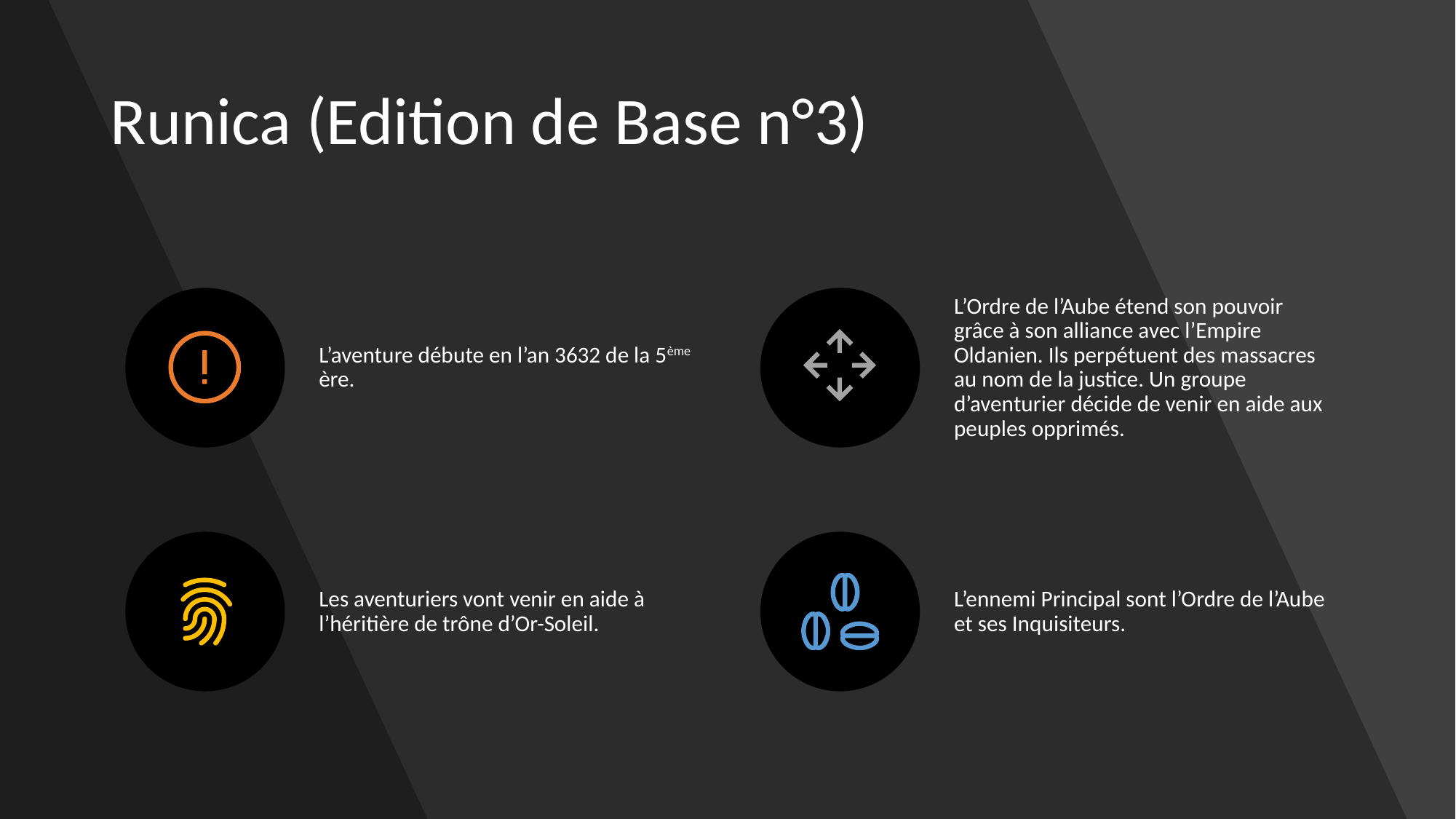

# Runica (Edition de Base n°3)
L’aventure débute en l’an 3632 de la 5ème ère.
L’Ordre de l’Aube étend son pouvoir grâce à son alliance avec l’Empire Oldanien. Ils perpétuent des massacres au nom de la justice. Un groupe d’aventurier décide de venir en aide aux peuples opprimés.
Les aventuriers vont venir en aide à l’héritière de trône d’Or-Soleil.
L’ennemi Principal sont l’Ordre de l’Aube et ses Inquisiteurs.